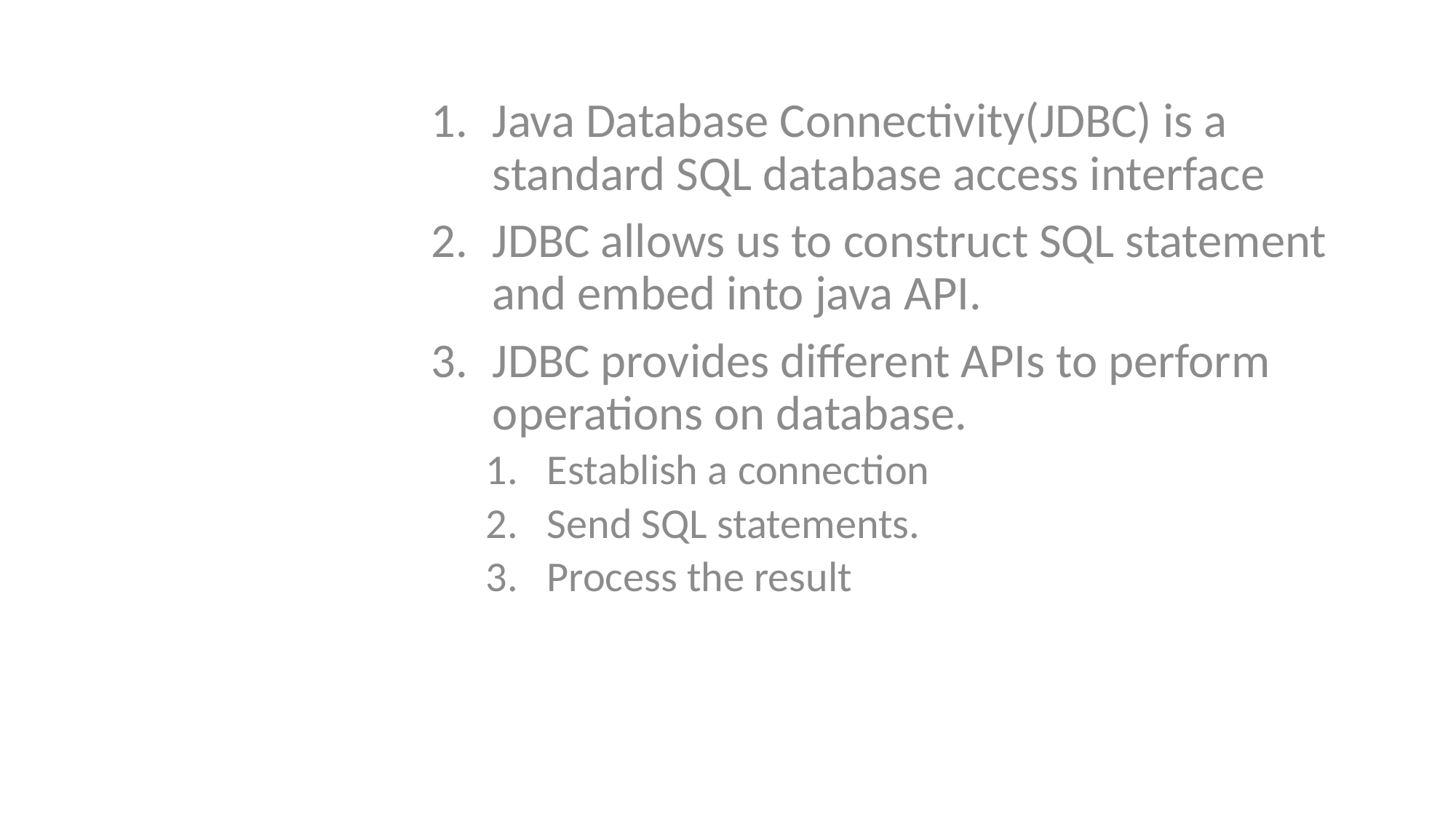

Java Database Connectivity(JDBC) is a standard SQL database access interface
JDBC allows us to construct SQL statement and embed into java API.
JDBC provides different APIs to perform operations on database.
Establish a connection
Send SQL statements.
Process the result